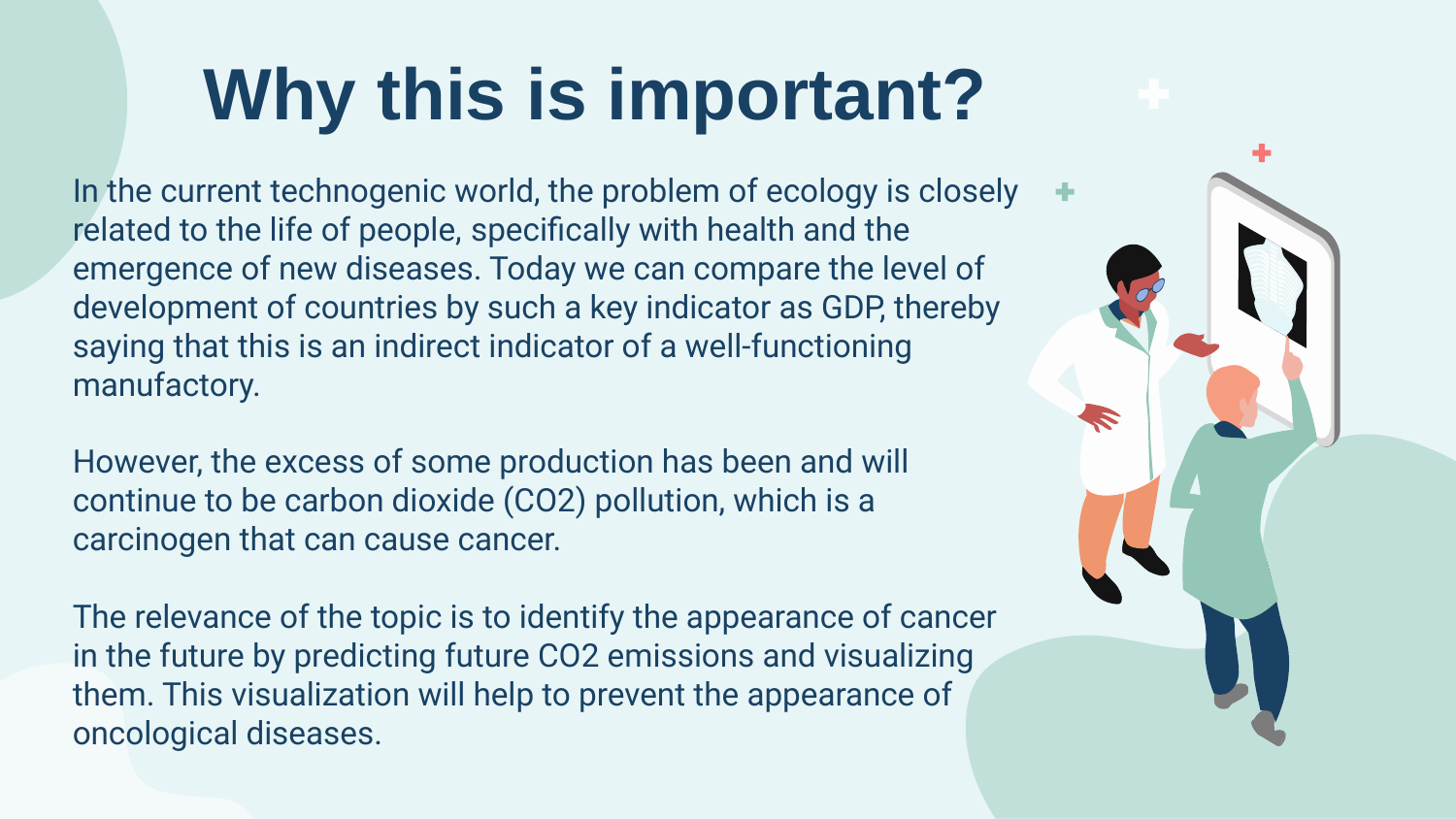

# Why this is important?

In the current technogenic world, the problem of ecology is closely related to the life of people, specifically with health and the emergence of new diseases. Today we can compare the level of development of countries by such a key indicator as GDP, thereby saying that this is an indirect indicator of a well-functioning manufactory.

However, the excess of some production has been and will continue to be carbon dioxide (CO2) pollution, which is a carcinogen that can cause cancer.

The relevance of the topic is to identify the appearance of cancer in the future by predicting future CO2 emissions and visualizing them. This visualization will help to prevent the appearance of oncological diseases.